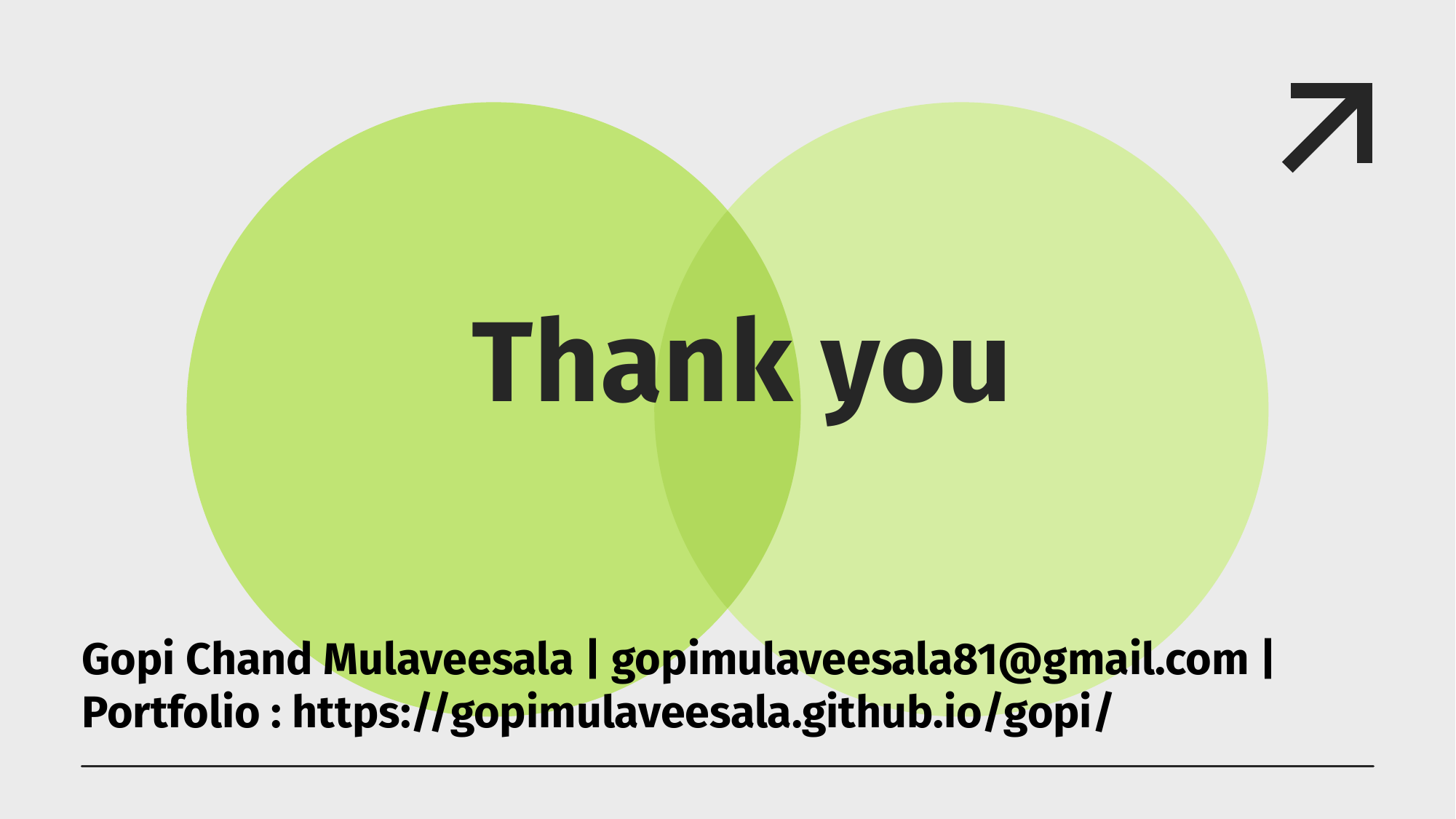

# Thank you
Gopi Chand Mulaveesala | gopimulaveesala81@gmail.com |Portfolio : https://gopimulaveesala.github.io/gopi/